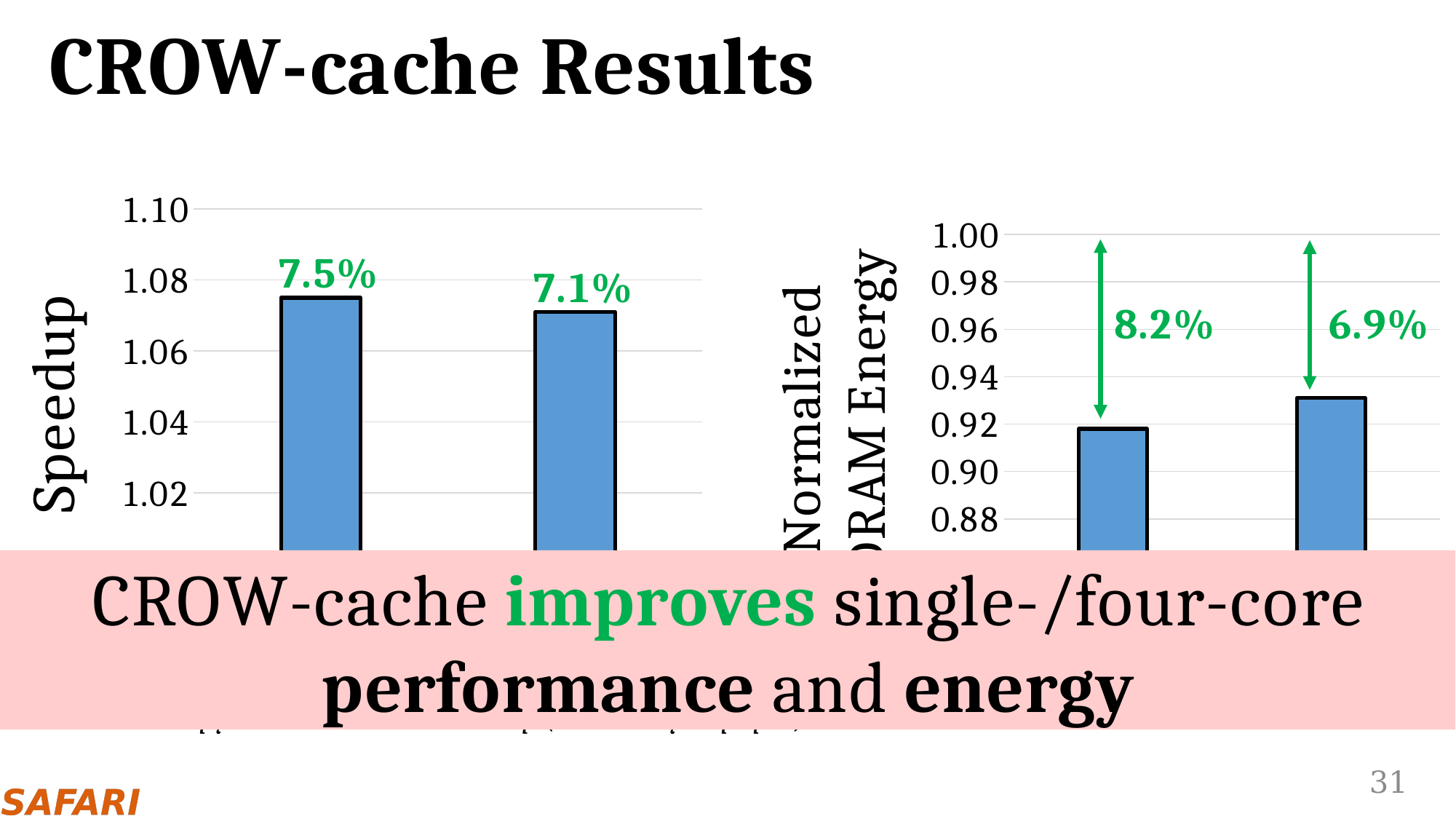

# CROW-cache Results

### Chart

| Category |  |
|---|---|
| single-core | 1.075 |
| four-core | 1.071 |

### Chart

| Category |  |
|---|---|
| single-core | 0.918 |
| four-core | 0.931 |
7.5%
7.1%
8.2%
6.9%
CROW-cache improves single-/four-core performance and energy
* with 8 copy rows a 64Gb DRAM chip (sensitivity in paper)